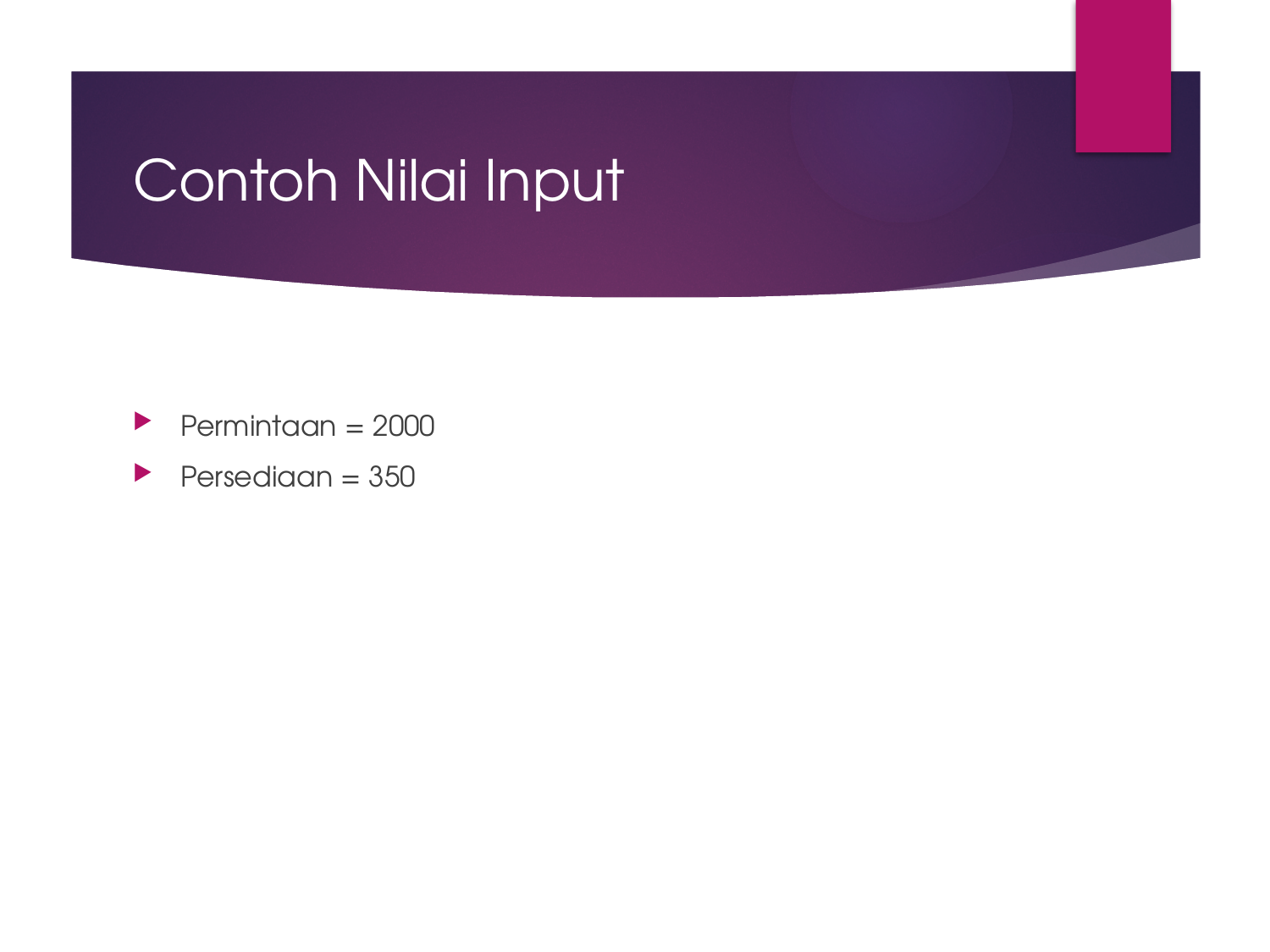

# Contoh Nilai Input

Permintaan = 2000
Persediaan = 350